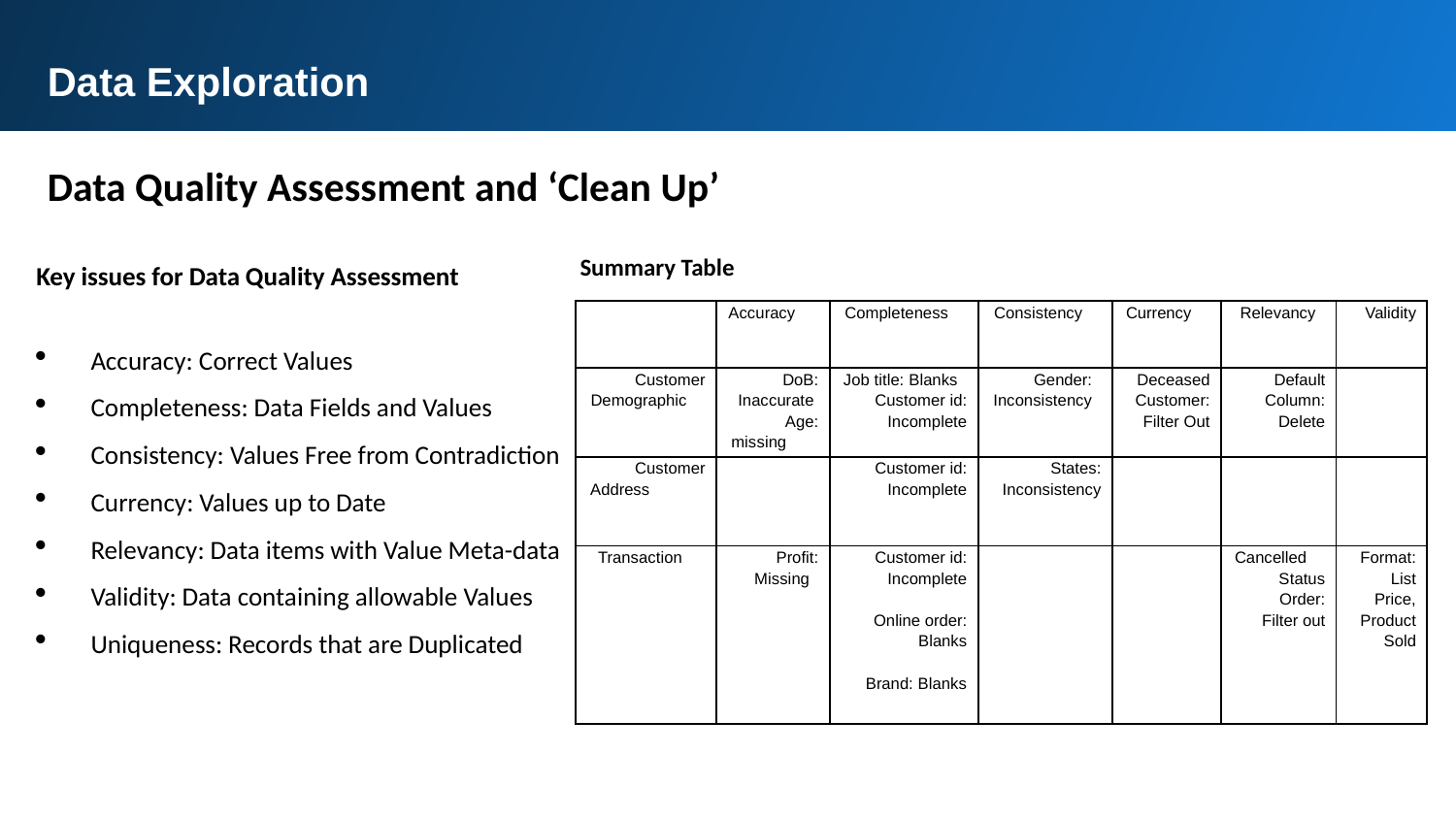

Data Exploration
Data Quality Assessment and ‘Clean Up’
Key issues for Data Quality Assessment

Accuracy: Correct Values
Completeness: Data Fields and Values
Consistency: Values Free from Contradiction
Currency: Values up to Date
Relevancy: Data items with Value Meta-data
Validity: Data containing allowable Values
Uniqueness: Records that are Duplicated

Summary Table

|  | Accuracy | Completeness | Consistency | Currency | Relevancy | Validity |
| --- | --- | --- | --- | --- | --- | --- |
| Customer Demographic | DoB: Inaccurate Age: missing | Job title: Blanks Customer id: Incomplete | Gender: Inconsistency | Deceased Customer: Filter Out | Default Column: Delete |  |
| Customer Address |  | Customer id: Incomplete | States: Inconsistency |  |  |  |
| Transaction | Profit: Missing | Customer id: Incomplete   Online order: Blanks   Brand: Blanks |  |  | Cancelled Status Order: Filter out | Format: List Price, Product Sold |